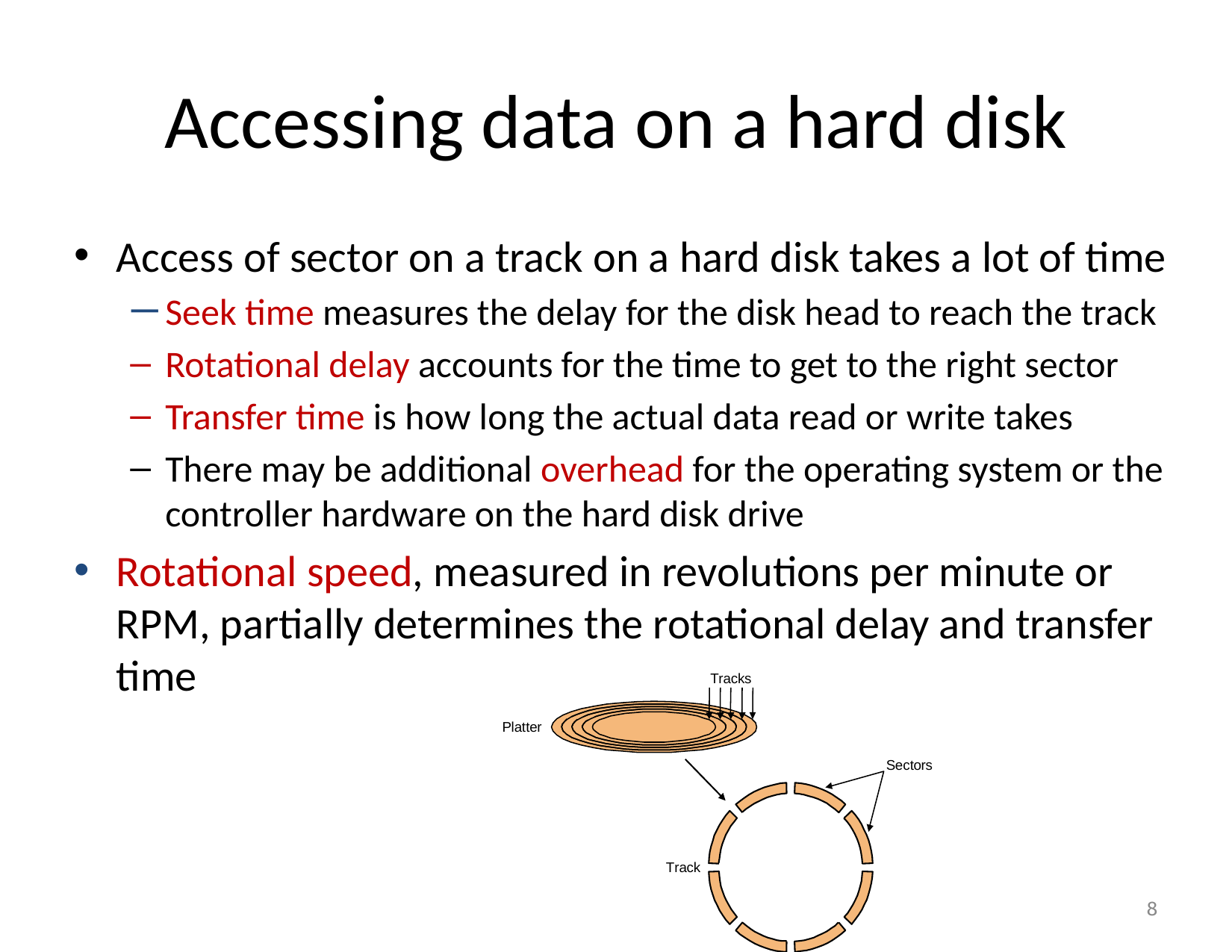

# Accessing data on a hard disk
Access of sector on a track on a hard disk takes a lot of time
Seek time measures the delay for the disk head to reach the track
Rotational delay accounts for the time to get to the right sector
Transfer time is how long the actual data read or write takes
There may be additional overhead for the operating system or the controller hardware on the hard disk drive
Rotational speed, measured in revolutions per minute or RPM, partially determines the rotational delay and transfer time

T
r
a
c
k
s

P
l
a
t
t
e
r
S
e
c
t
o
r
s

T
r
a
c
k

8